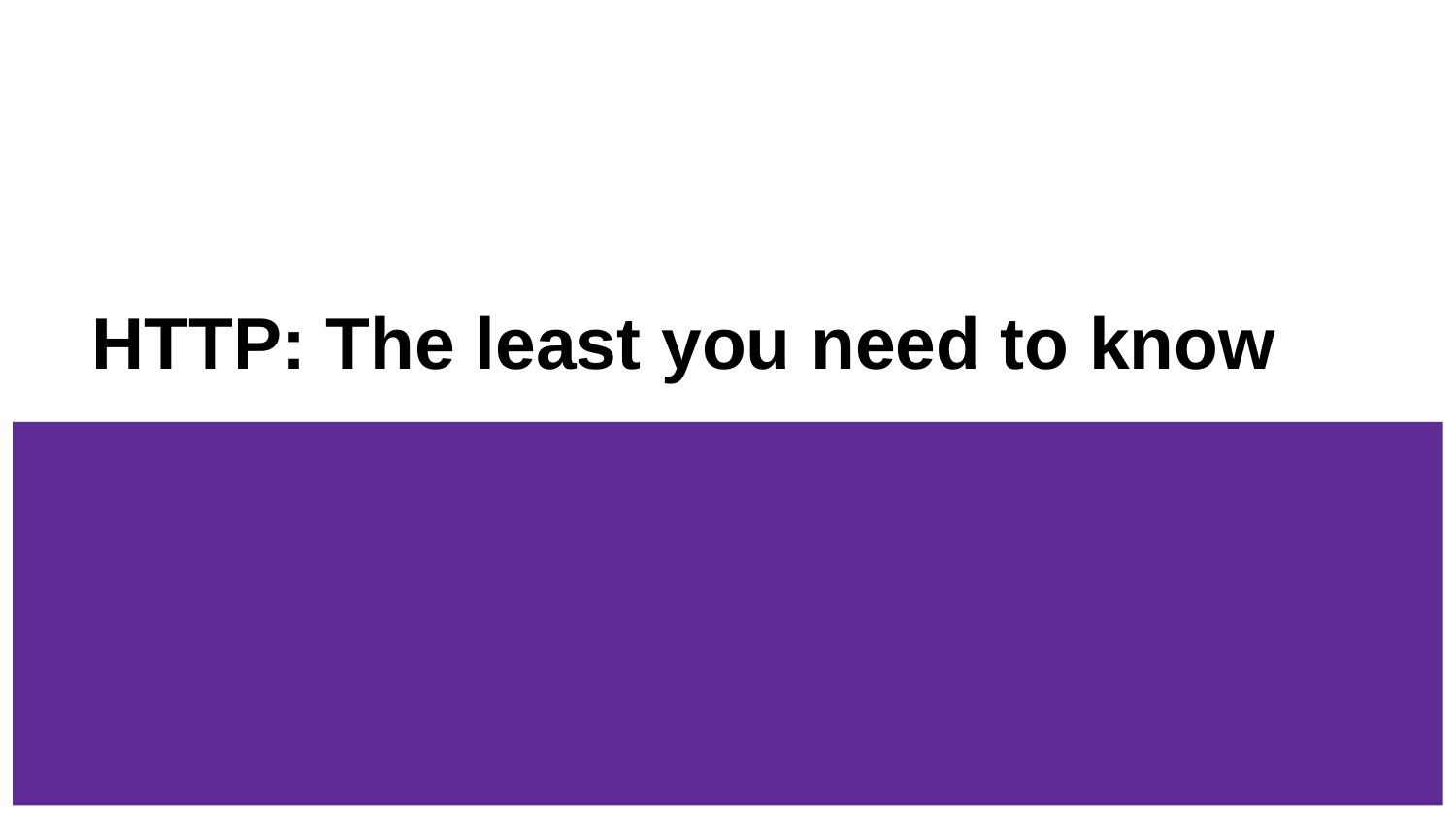

# HTTP: The least you need to know